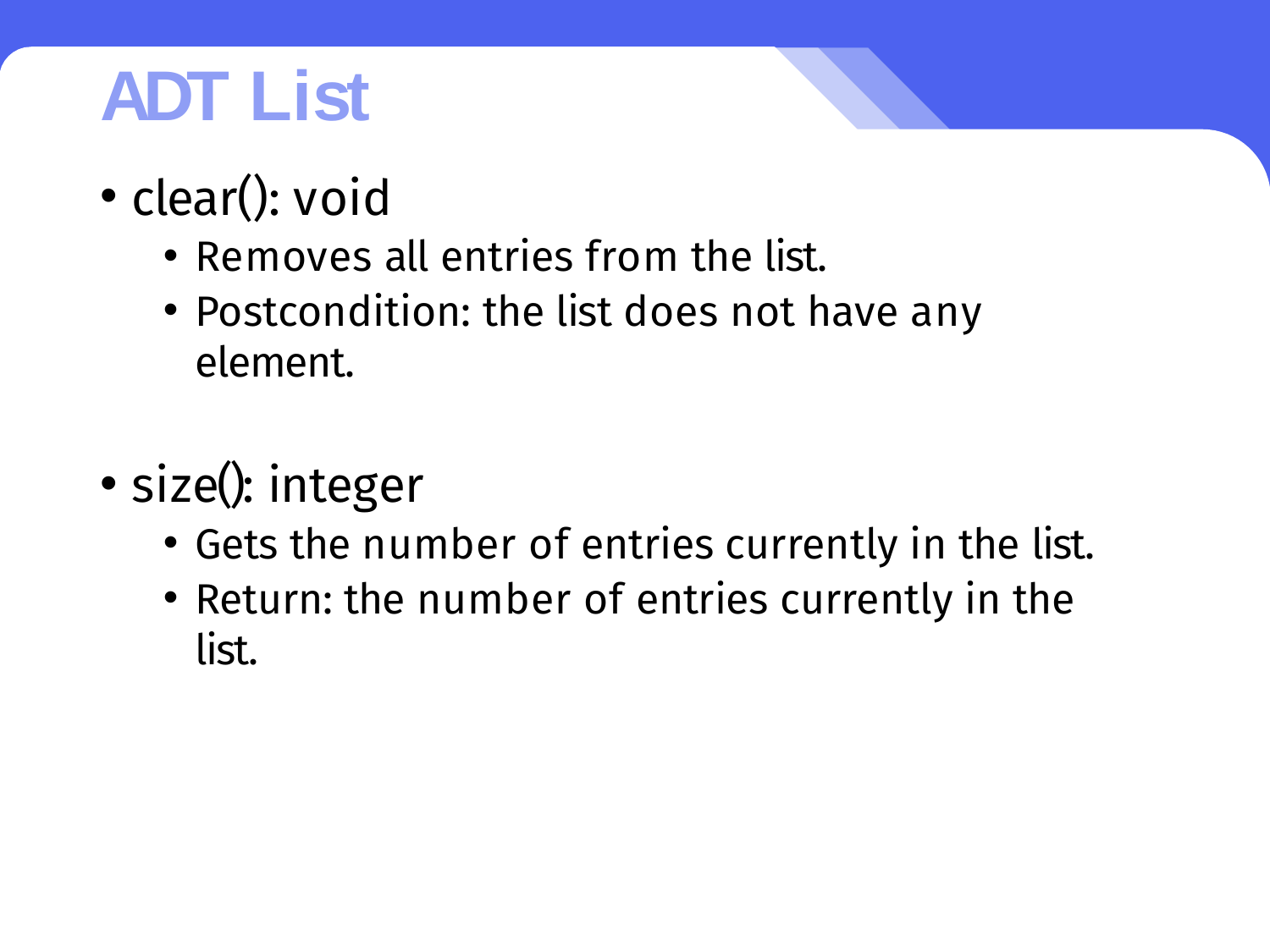

# ADT List
clear(): void
Removes all entries from the list.
Postcondition: the list does not have any element.

size(): integer
Gets the number of entries currently in the list.
Return: the number of entries currently in the list.